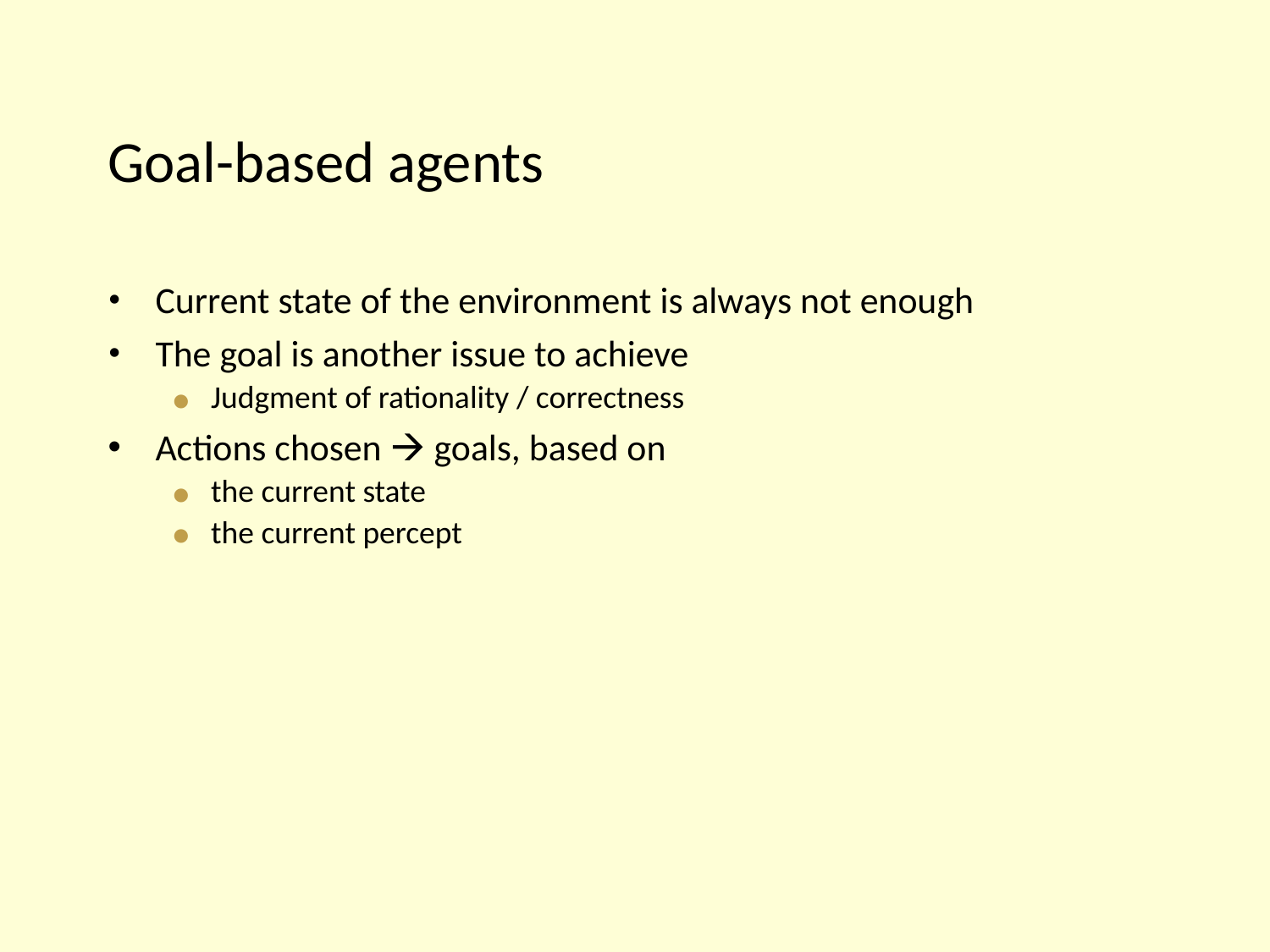

# Goal-based agents
Current state of the environment is always not enough
The goal is another issue to achieve
Judgment of rationality / correctness
Actions chosen 🡪 goals, based on
the current state
the current percept